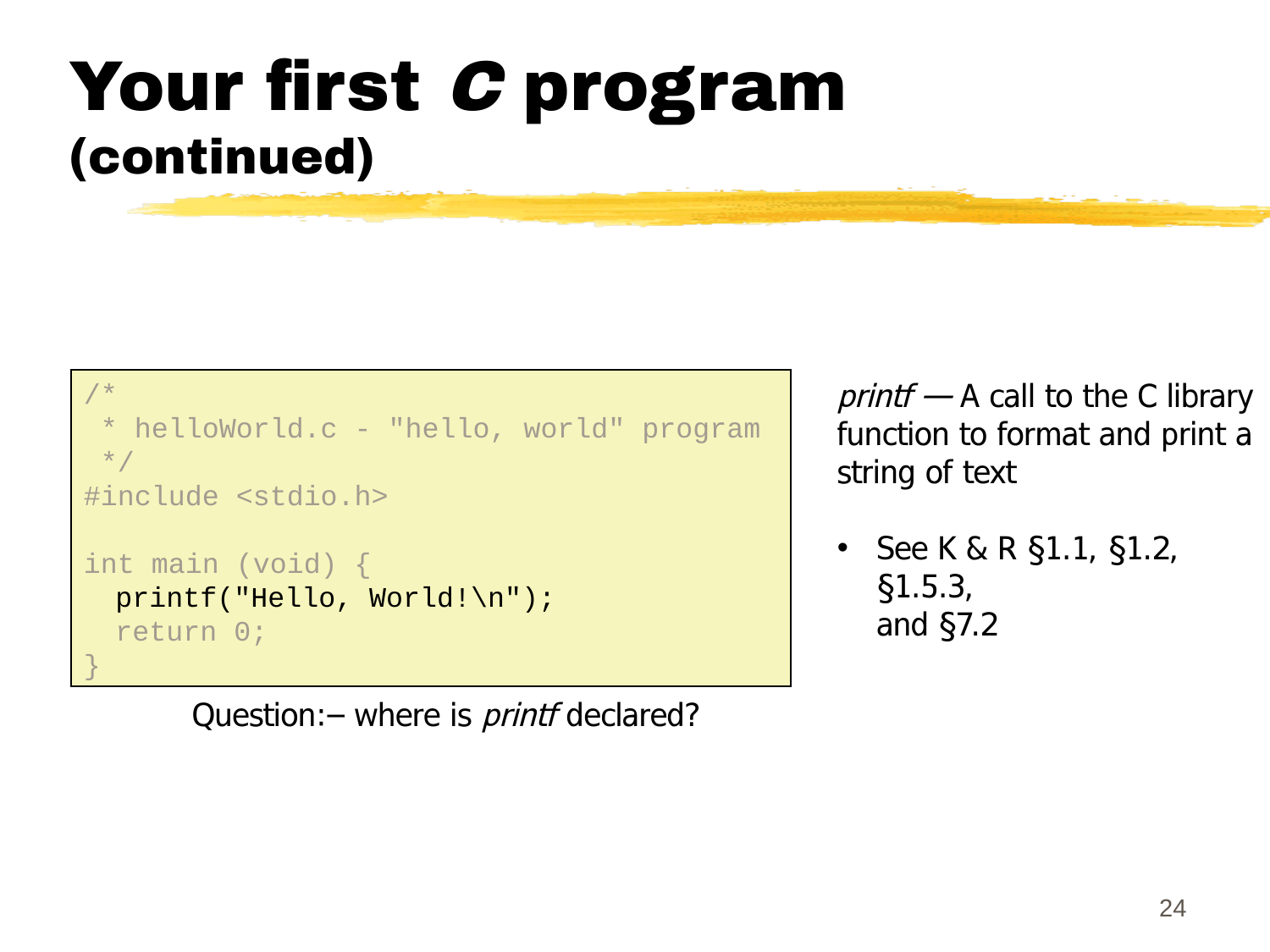

# Your first C program (continued)
/*
 * helloWorld.c - "hello, world" program
 */
#include <stdio.h>

int main (void) {
	printf(″Hello, World!\n″);
	return 0;
}
printf — A call to the C library function to format and print a string of text

See K & R §1.1, §1.2, §1.5.3,
and §7.2
Question:– where is printf declared?
24